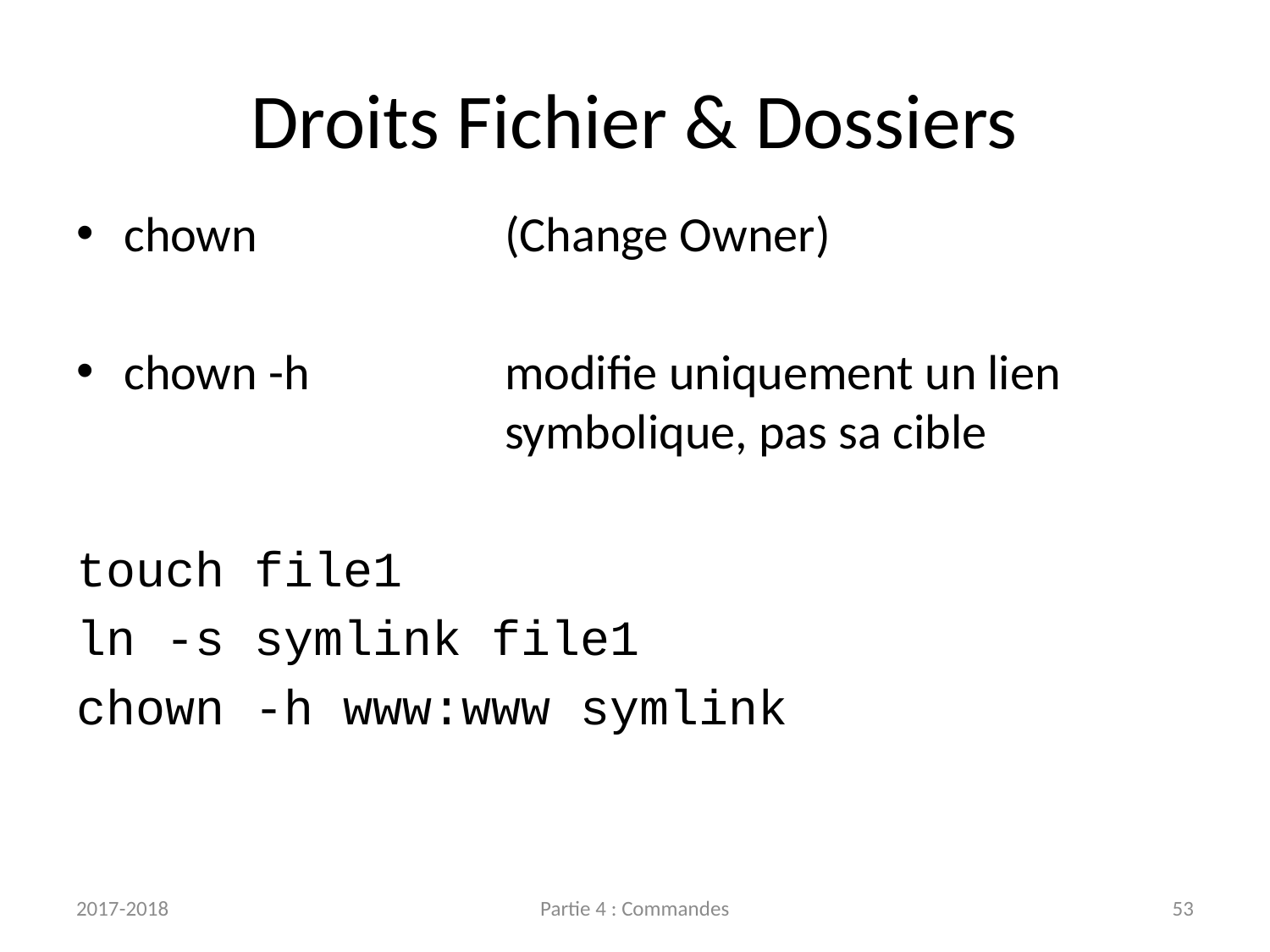

# Droits Fichier & Dossiers
chown		(Change Owner)

chown -h		modifie uniquement un lien
			symbolique, pas sa cible

touch file1
ln -s symlink file1
chown -h www:www symlink
2017-2018
Partie 4 : Commandes
53